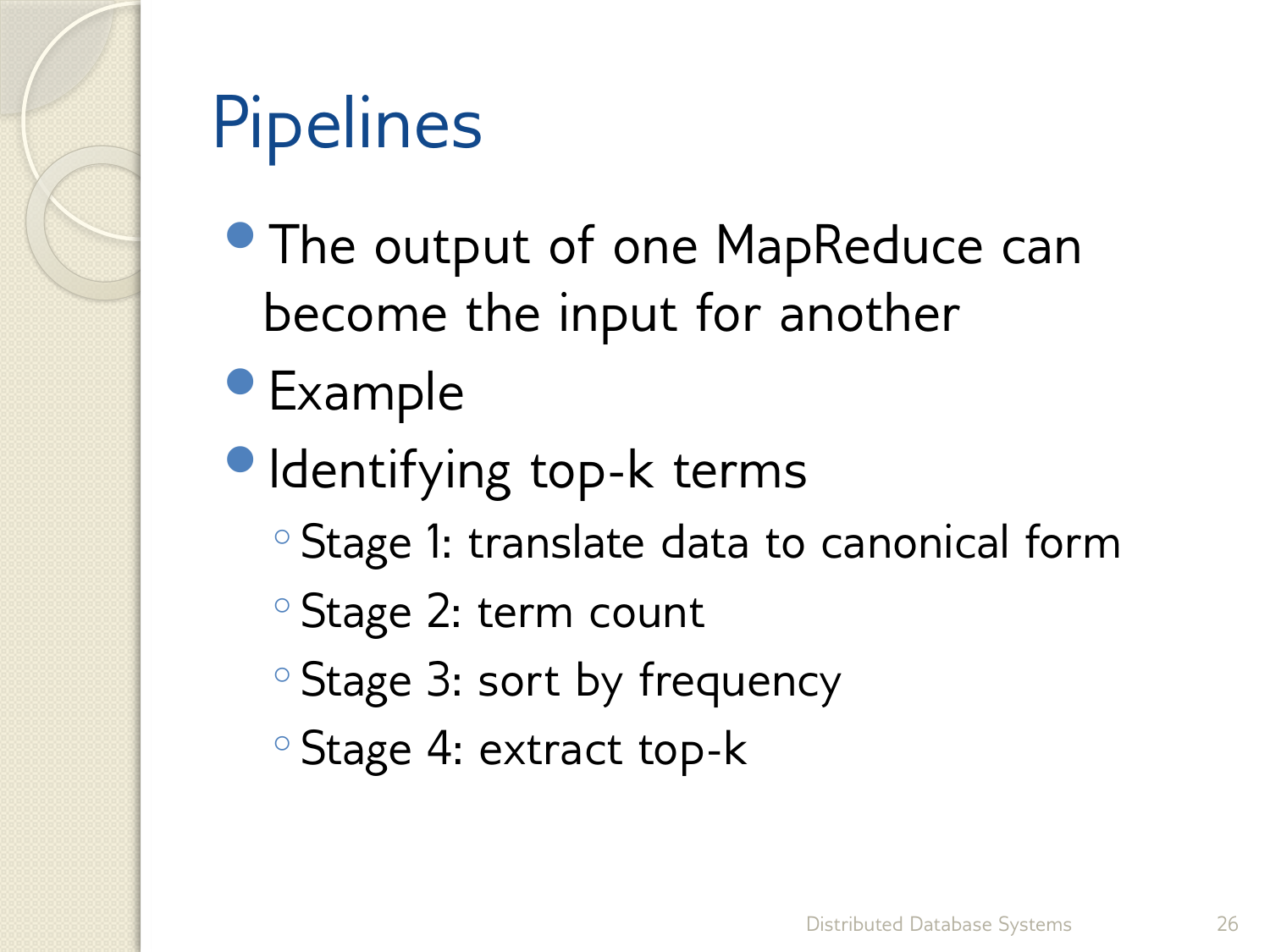

# Pipelines
The output of one MapReduce can become the input for another
Example
Identifying top-k terms
Stage 1: translate data to canonical form
Stage 2: term count
Stage 3: sort by frequency
Stage 4: extract top-k
Distributed Database Systems
26